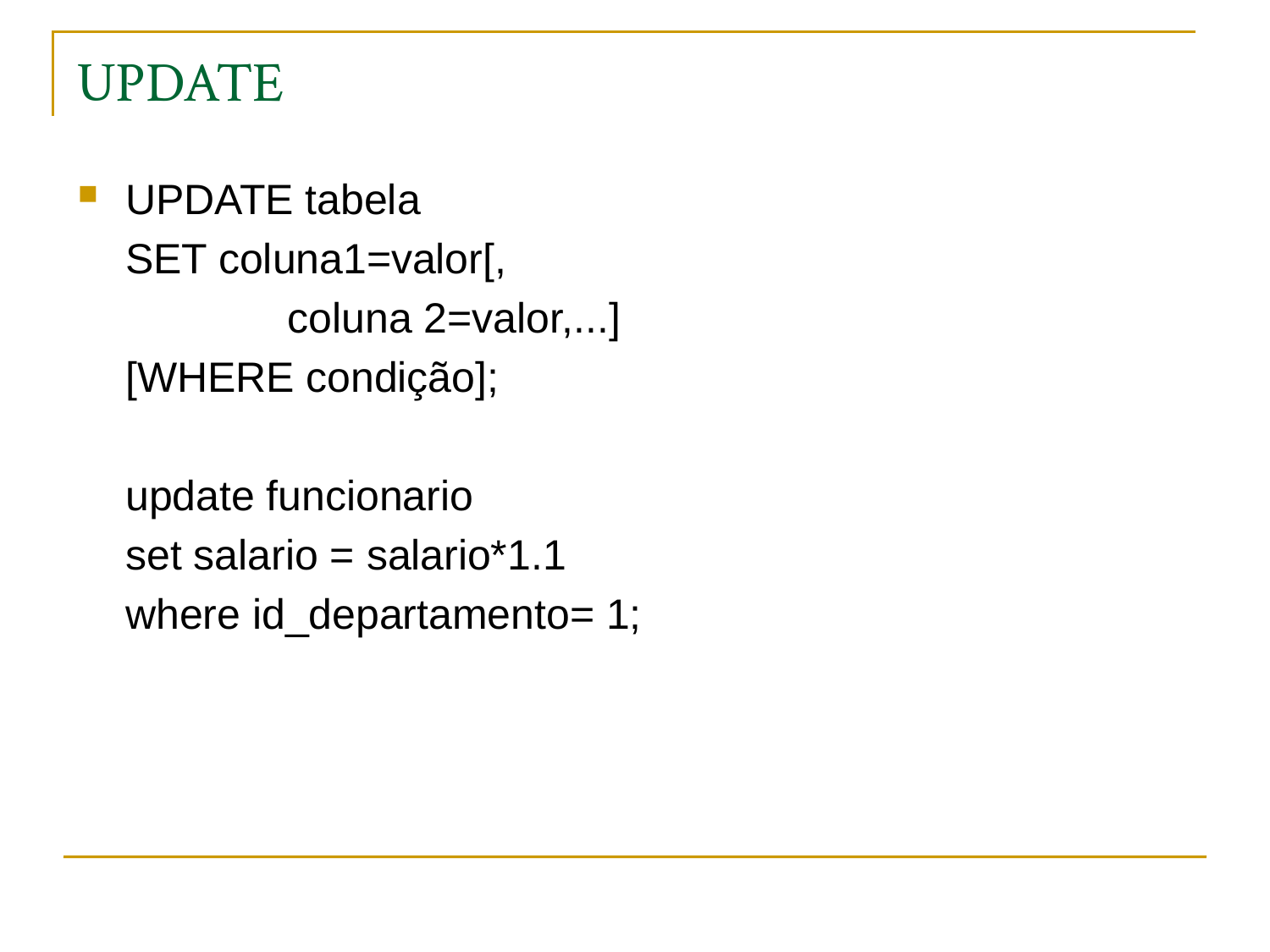

# UPDATE
UPDATE tabela
	SET coluna1=valor[,
 	 	   coluna 2=valor,...]
	[WHERE condição];

update funcionario
set salario = salario*1.1
where id_departamento= 1;